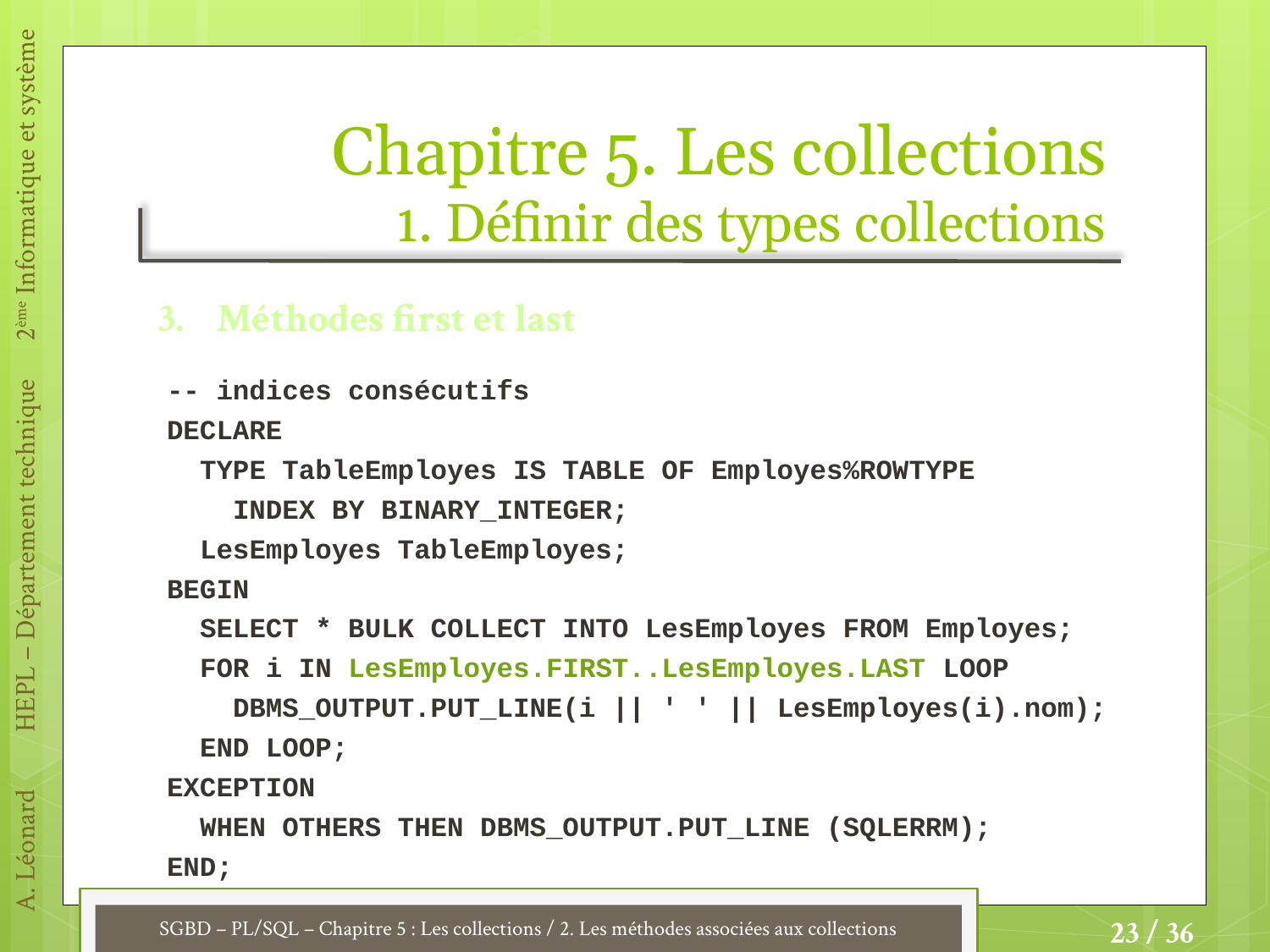

# Chapitre 5. Les collections 1. Définir des types collections
3.    Méthodes first et last

-- indices consécutifs
DECLARE
  TYPE TableEmployes IS TABLE OF Employes%ROWTYPE
    INDEX BY BINARY_INTEGER;
  LesEmployes TableEmployes;
BEGIN
  SELECT * BULK COLLECT INTO LesEmployes FROM Employes;
  FOR i IN LesEmployes.FIRST..LesEmployes.LAST LOOP
    DBMS_OUTPUT.PUT_LINE(i || ' ' || LesEmployes(i).nom);
  END LOOP;
EXCEPTION
  WHEN OTHERS THEN DBMS_OUTPUT.PUT_LINE (SQLERRM);
END;
SGBD – PL/SQL – Chapitre 5 : Les collections / 2. Les méthodes associées aux collections